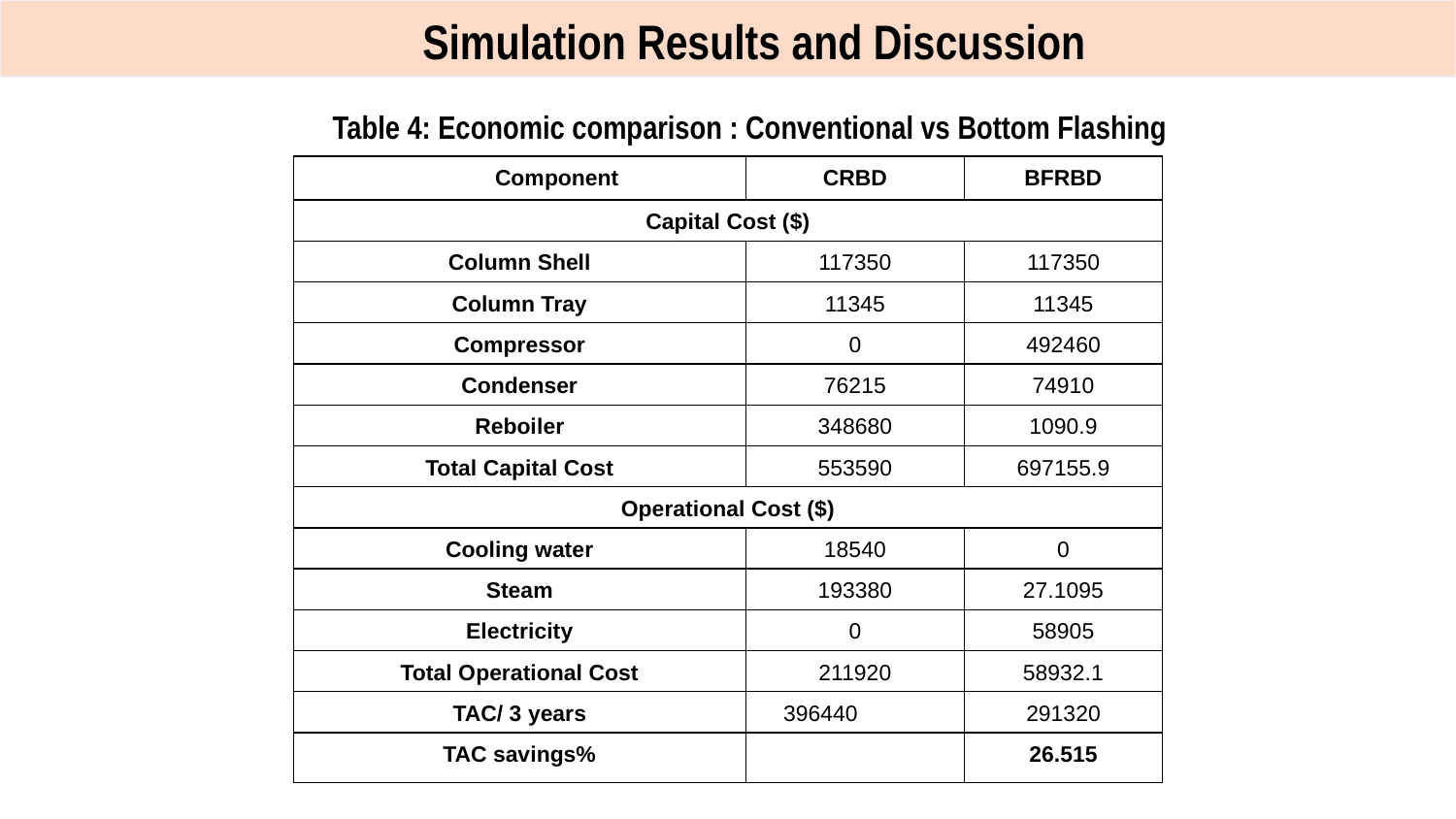

Simulation Results and Discussion
              Table 4: Economic comparison : Conventional vs Bottom Flashing
| Component | CRBD | BFRBD |
| --- | --- | --- |
| Capital Cost ($) |  |  |
| Column Shell | 117350 | 117350 |
| Column Tray | 11345 | 11345 |
| Compressor | 0 | 492460 |
| Condenser | 76215 | 74910 |
| Reboiler | 348680 | 1090.9 |
| Total Capital Cost | 553590 | 697155.9 |
| Operational Cost ($) |  |  |
| Cooling water | 18540 | 0 |
| Steam | 193380 | 27.1095 |
| Electricity | 0 | 58905 |
| Total Operational Cost | 211920 | 58932.1 |
| TAC/ 3 years | 396440 | 291320 |
| TAC savings% |  | 26.515 |